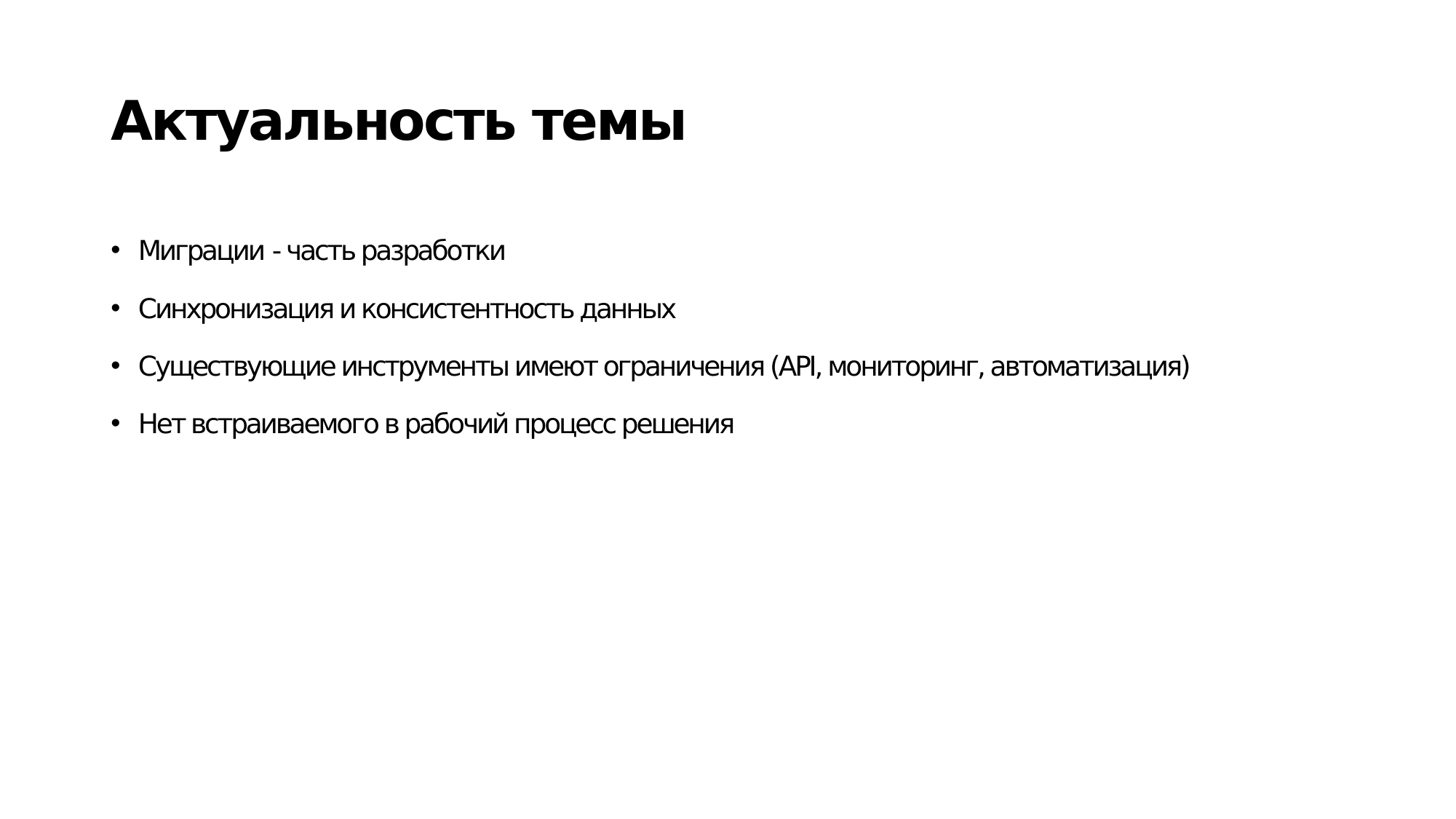

# Актуальность темы
Миграции - часть разработки
Синхронизация и консистентность данных
Существующие инструменты имеют ограничения (API, мониторинг, автоматизация)
Нет встраиваемого в рабочий процесс решения